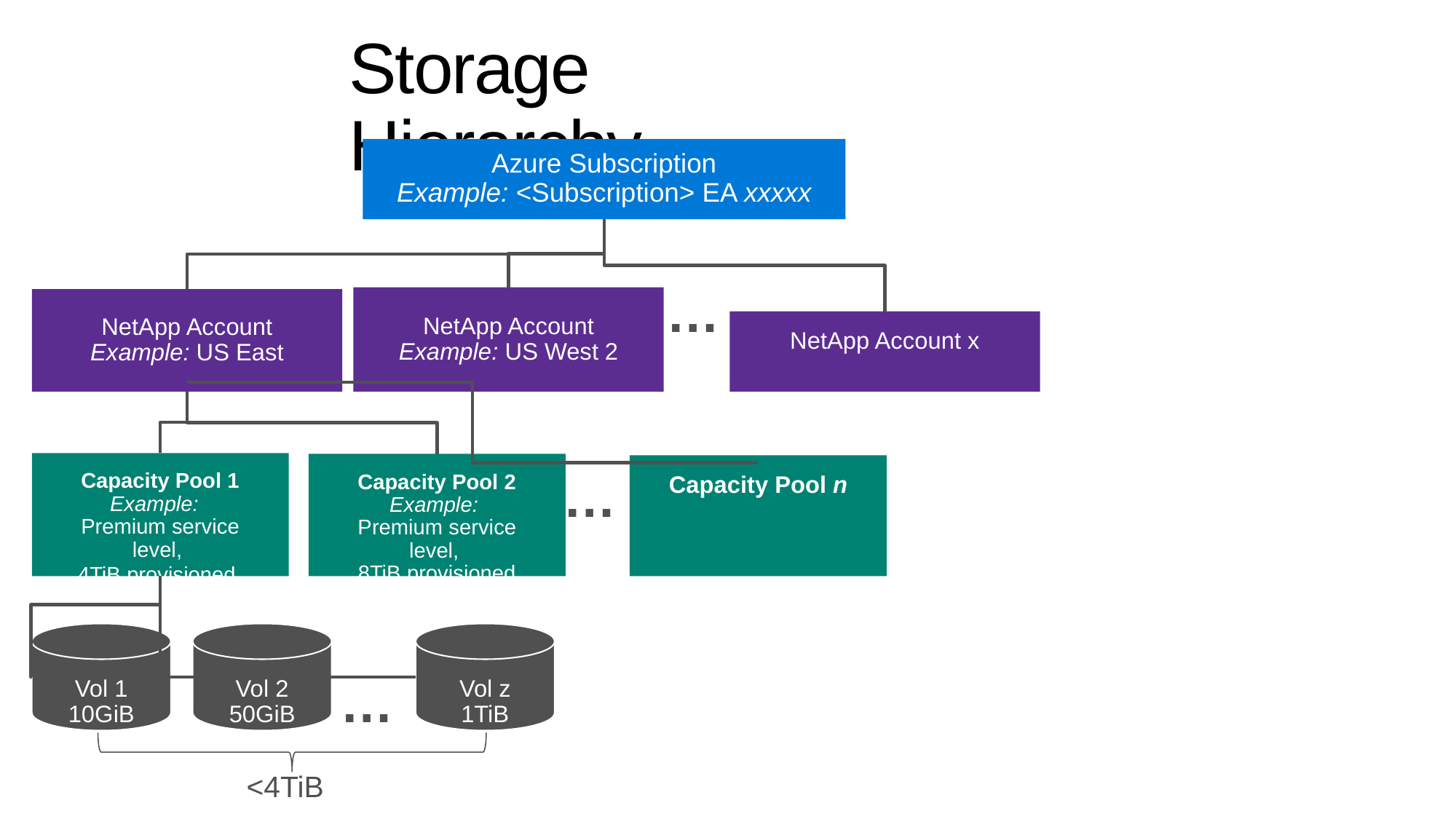

# Storage Hierarchy
Azure Subscription
Example: <Subscription> EA xxxxx
…
NetApp Account
Example: US West 2
NetApp Account
Example: US East
NetApp Account x
Capacity Pool 1
Example:
Premium service level,
4TiB provisioned
Capacity Pool 2
Example:
Premium service level,
8TiB provisioned
…
Capacity Pool n

Vol 1
10GiB
Vol 2
50GiB
Vol z
1TiB
…
<4TiB